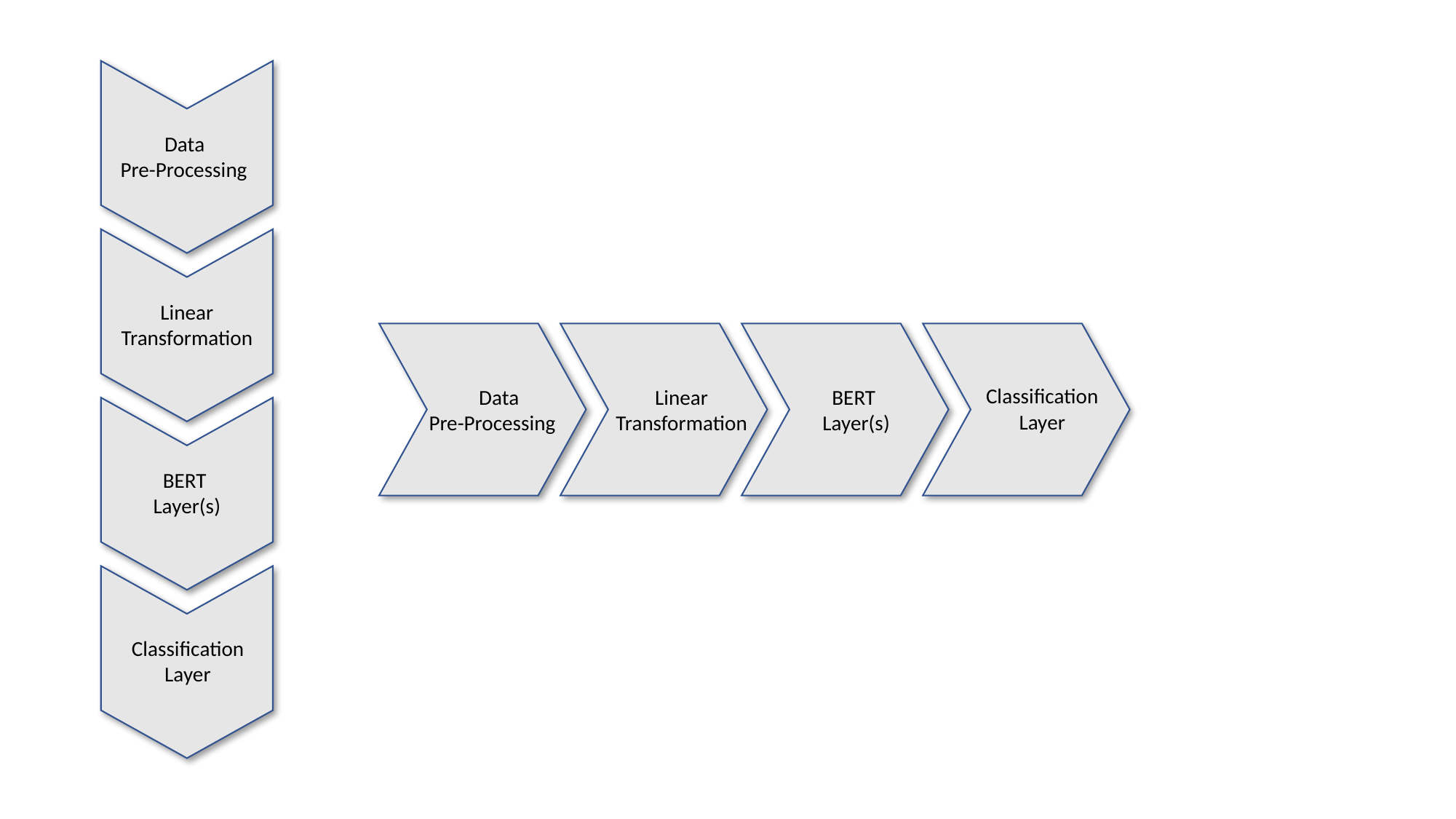

Data
Pre-Processing

Linear
Transformation

BERT
Layer(s)

Classification
Layer

Classification
Layer
BERT
Layer(s)
Linear
Transformation
Data
Pre-Processing